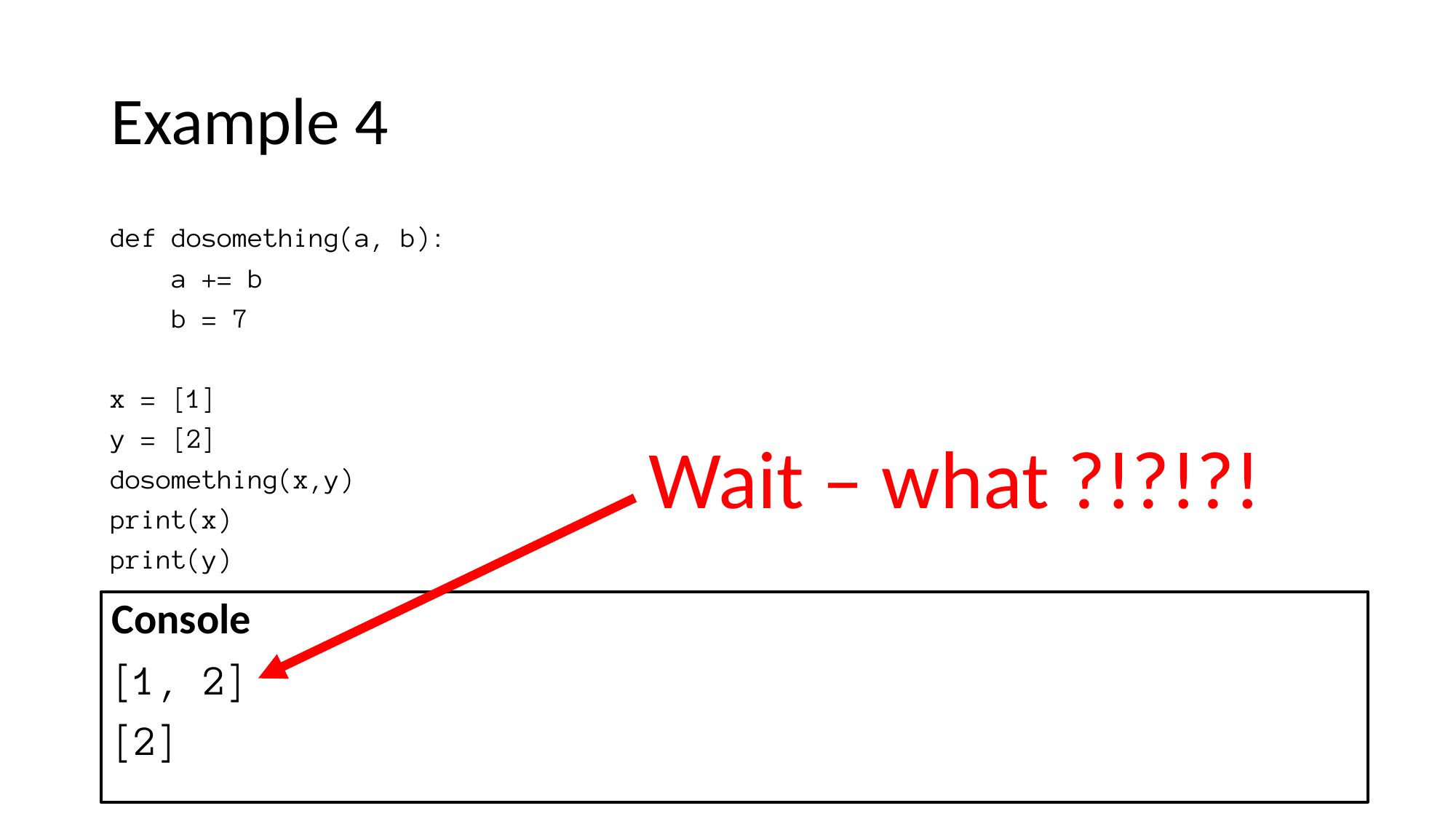

# Example 4
def dosomething(a, b):
    a += b
    b = 7

x = [1]
y = [2]
dosomething(x,y)
print(x)
print(y)
Wait – what ?!?!?!
Console
[1, 2]
[2]